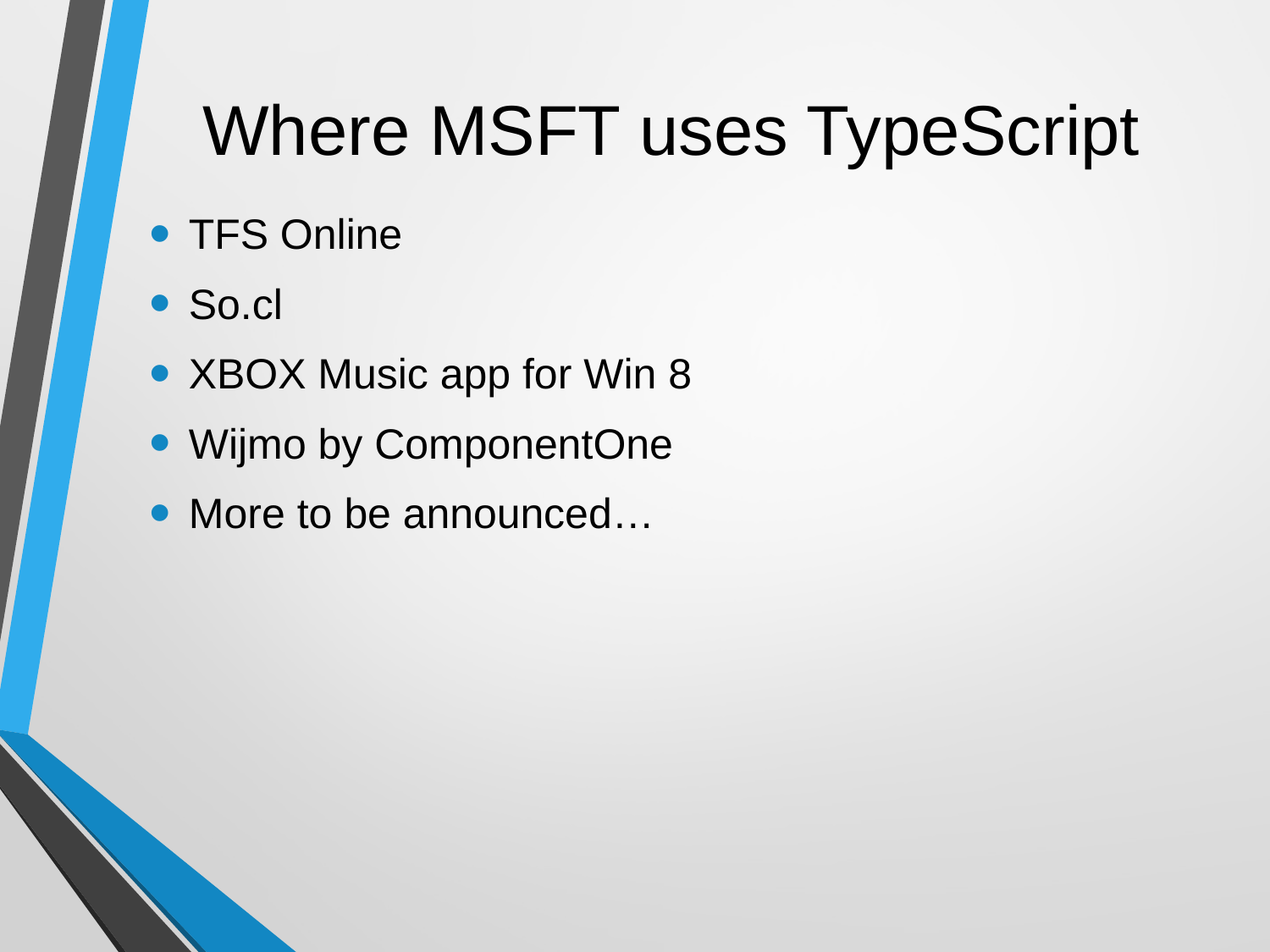

# Where MSFT uses TypeScript
TFS Online
So.cl
XBOX Music app for Win 8
Wijmo by ComponentOne
More to be announced…